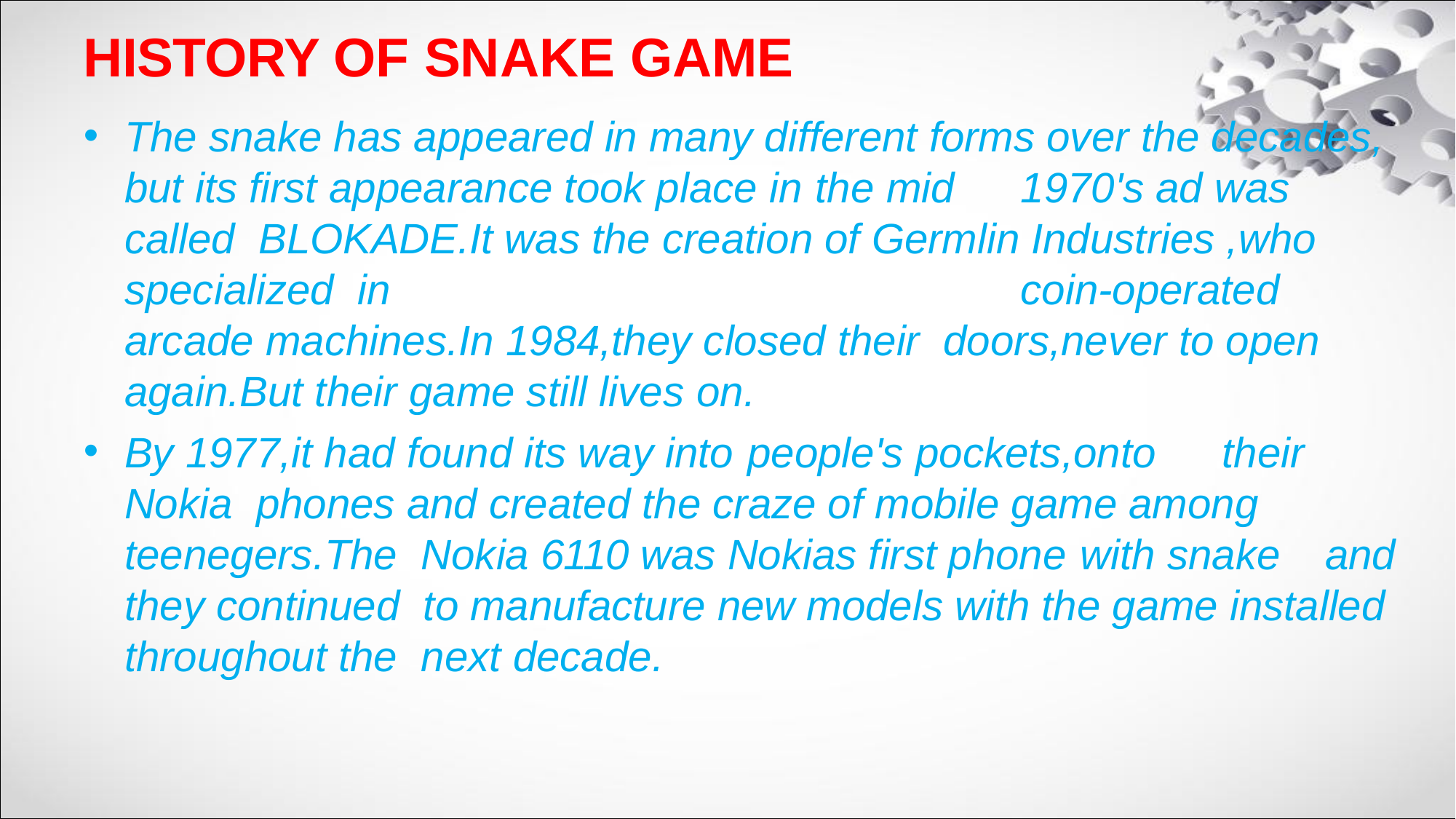

# HISTORY OF SNAKE GAME
The snake has appeared in many different forms over the decades,  but its first appearance took place in the mid	1970's ad was called  BLOKADE.It was the creation of Germlin Industries ,who specialized  in	coin-operated arcade machines.In 1984,they closed their  doors,never to open again.But their game still lives on.
By 1977,it had found its way into people's pockets,onto	their Nokia  phones and created the craze of mobile game among teenegers.The  Nokia 6110 was Nokias first phone with snake	and they continued  to manufacture new models with the game installed throughout the  next decade.